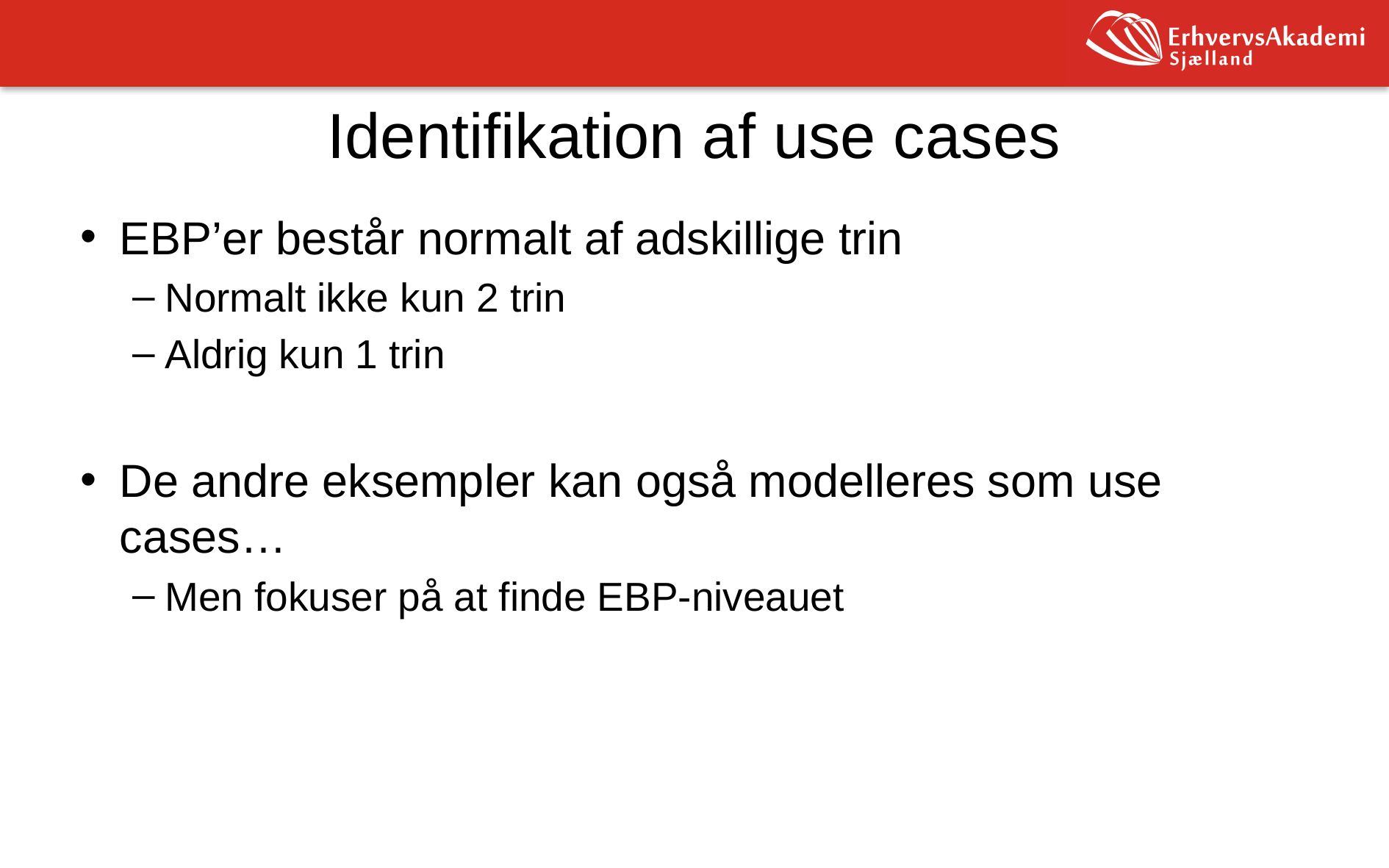

# Identifikation af use cases
EBP’er består normalt af adskillige trin
Normalt ikke kun 2 trin
Aldrig kun 1 trin

De andre eksempler kan også modelleres som use cases…
Men fokuser på at finde EBP-niveauet